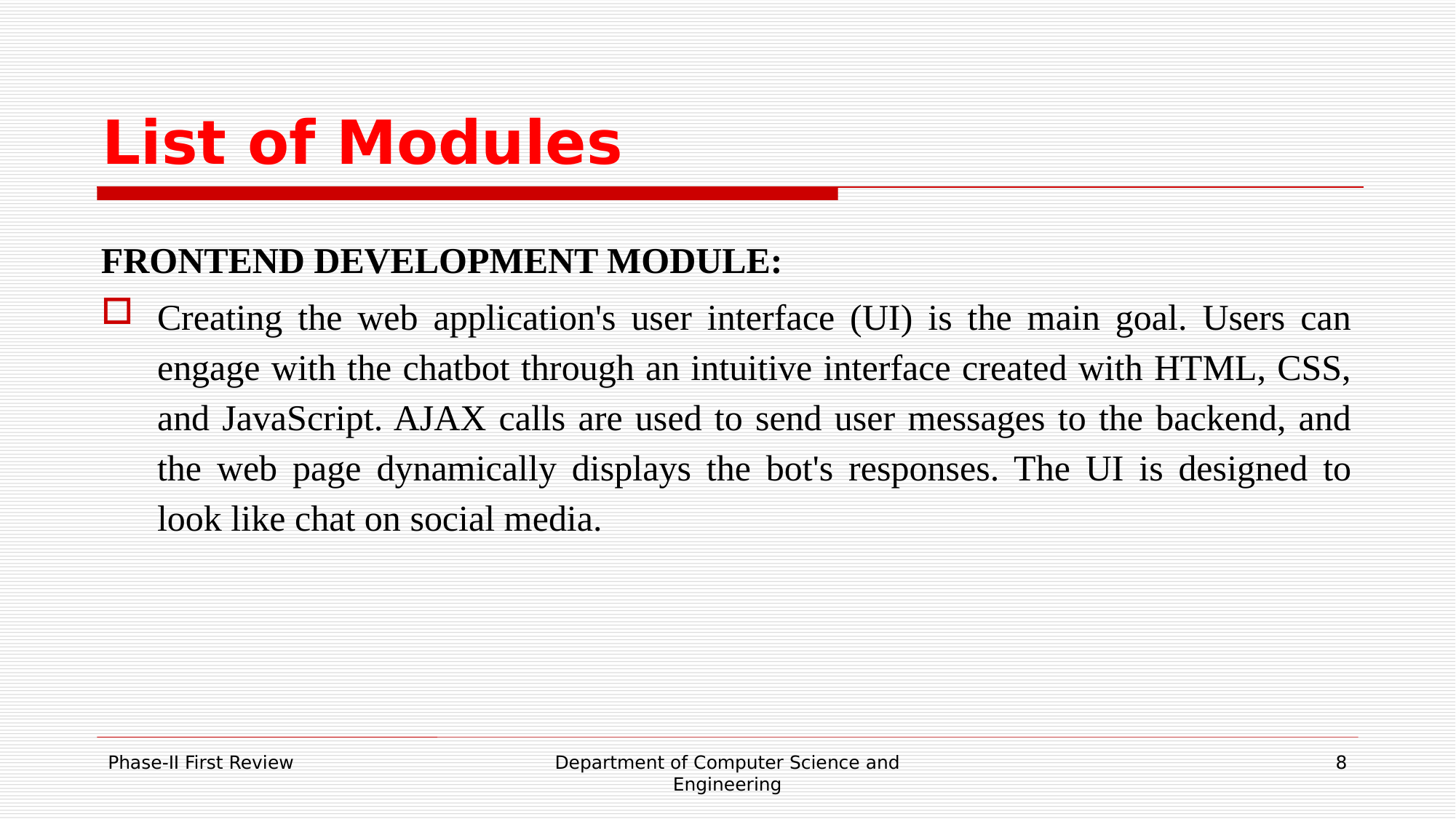

# List of Modules
FRONTEND DEVELOPMENT MODULE:
Creating the web application's user interface (UI) is the main goal. Users can engage with the chatbot through an intuitive interface created with HTML, CSS, and JavaScript. AJAX calls are used to send user messages to the backend, and the web page dynamically displays the bot's responses. The UI is designed to look like chat on social media.

Phase-II First Review
Department of Computer Science and Engineering
8